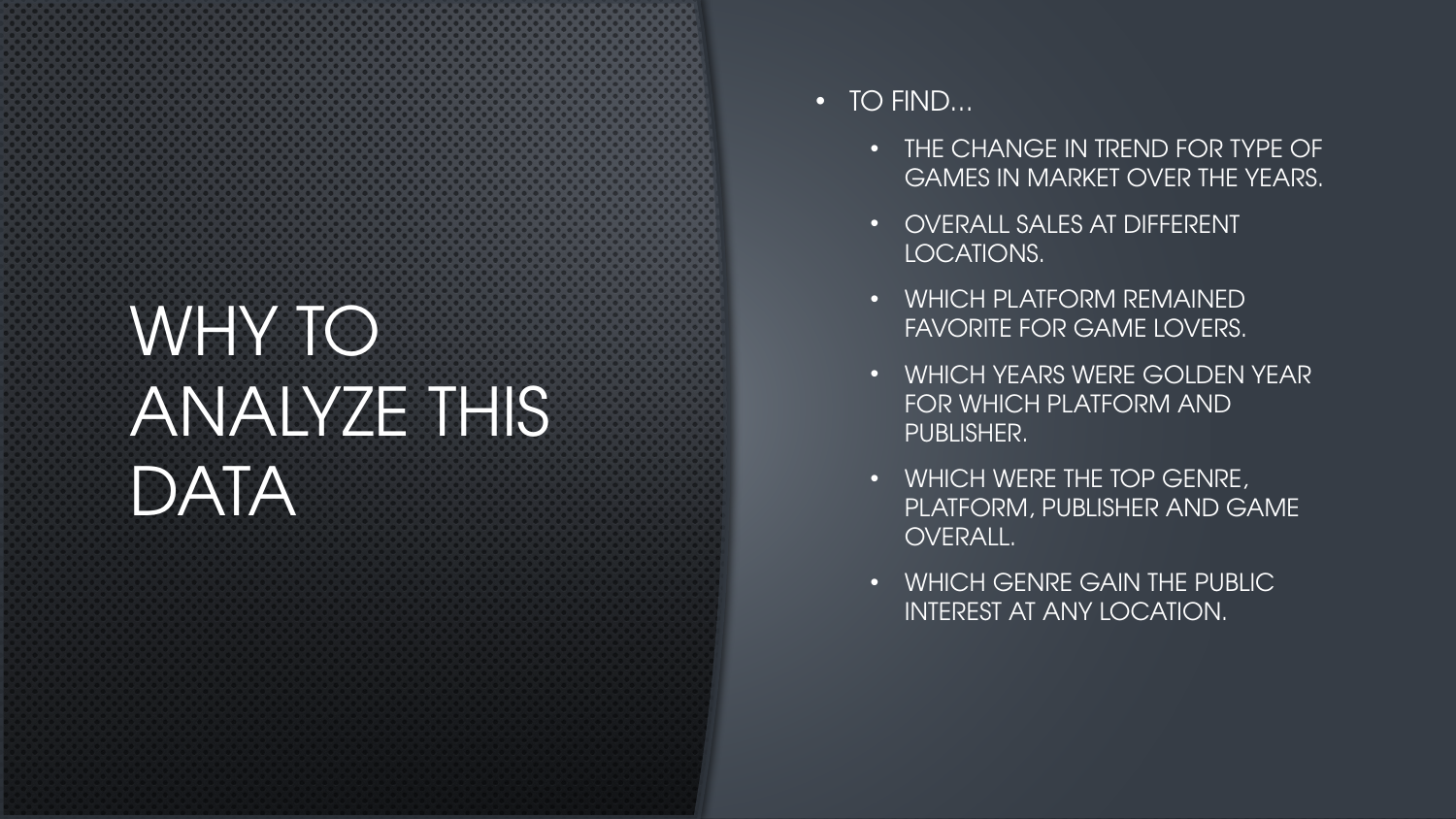

# Why to analyze this data
To find…
The change In trend for type of games in market over the years.
Overall sales at different locations.
which platform remained favorite for game lovers.
Which years were golden year for which platform and publisher.
Which were the top Genre, Platform, publisher and game overall.
Which genre gain the public interest at any location.